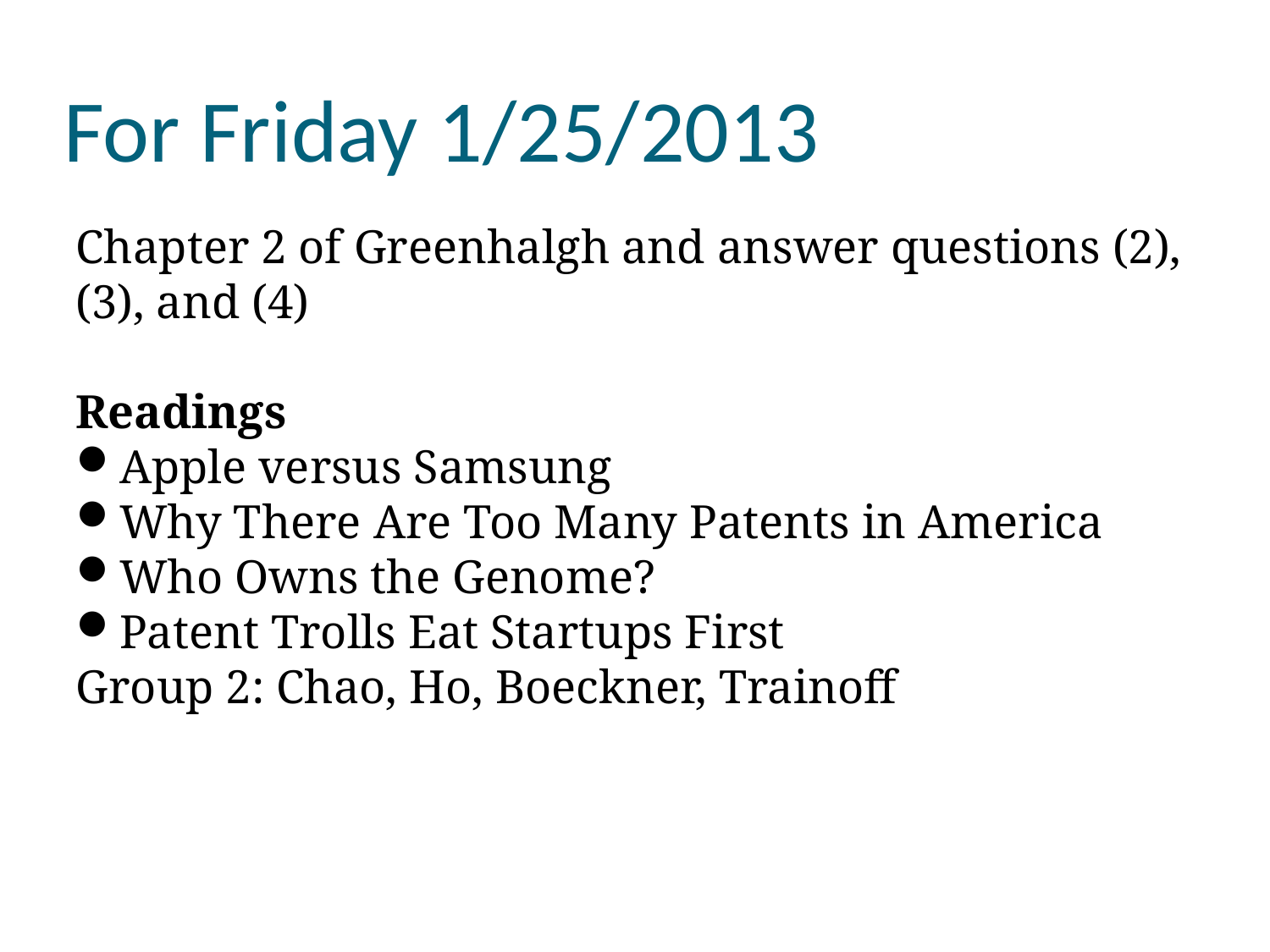

For Friday 1/25/2013
Chapter 2 of Greenhalgh and answer questions (2), (3), and (4)

Readings
Apple versus Samsung
Why There Are Too Many Patents in America
Who Owns the Genome?
Patent Trolls Eat Startups First
Group 2: Chao, Ho, Boeckner, Trainoff